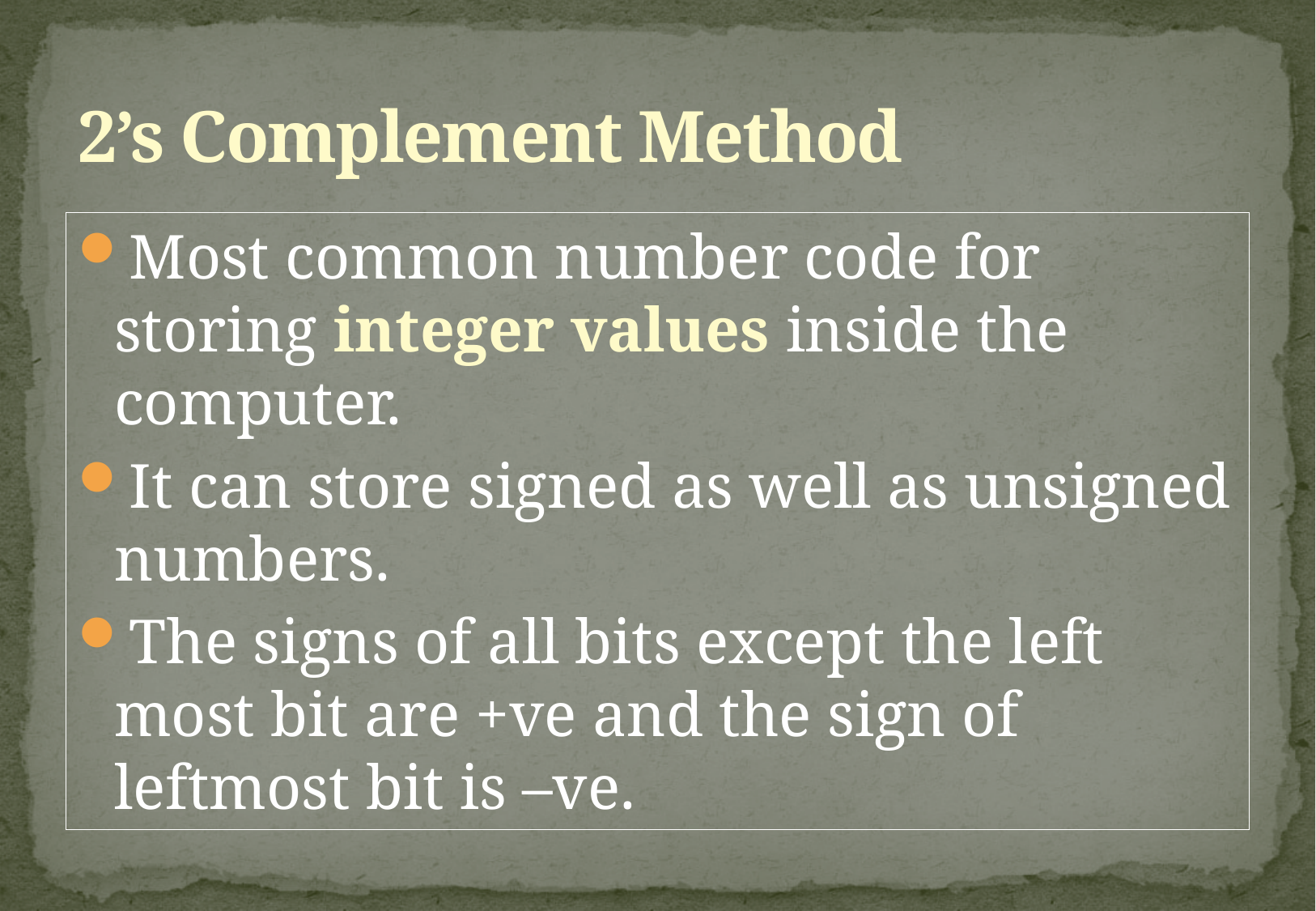

# 2’s Complement Method
Most common number code for storing integer values inside the computer.
It can store signed as well as unsigned numbers.
The signs of all bits except the left most bit are +ve and the sign of leftmost bit is –ve.